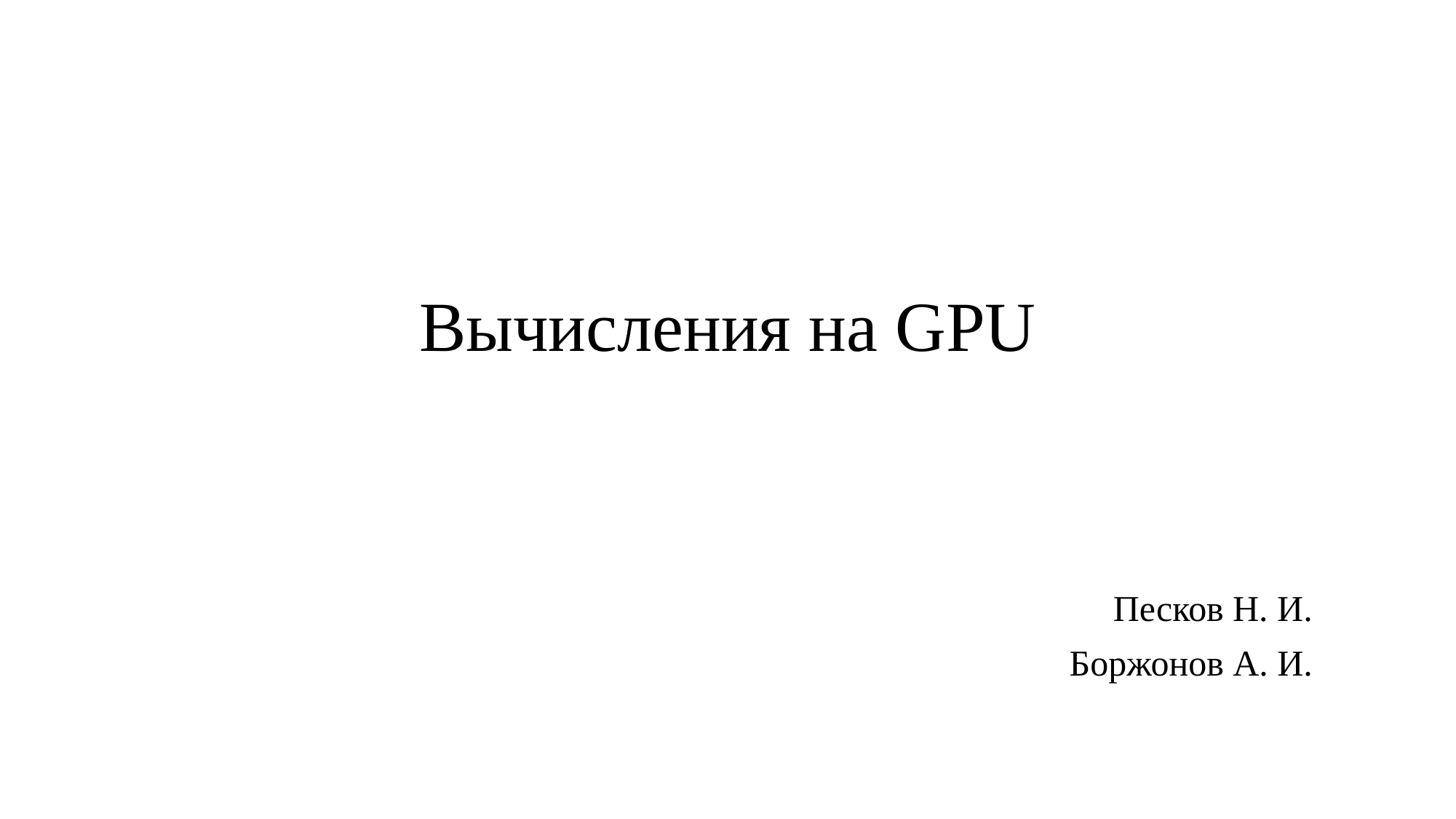

# Вычисления на GPU
Песков Н. И.
Боржонов А. И.